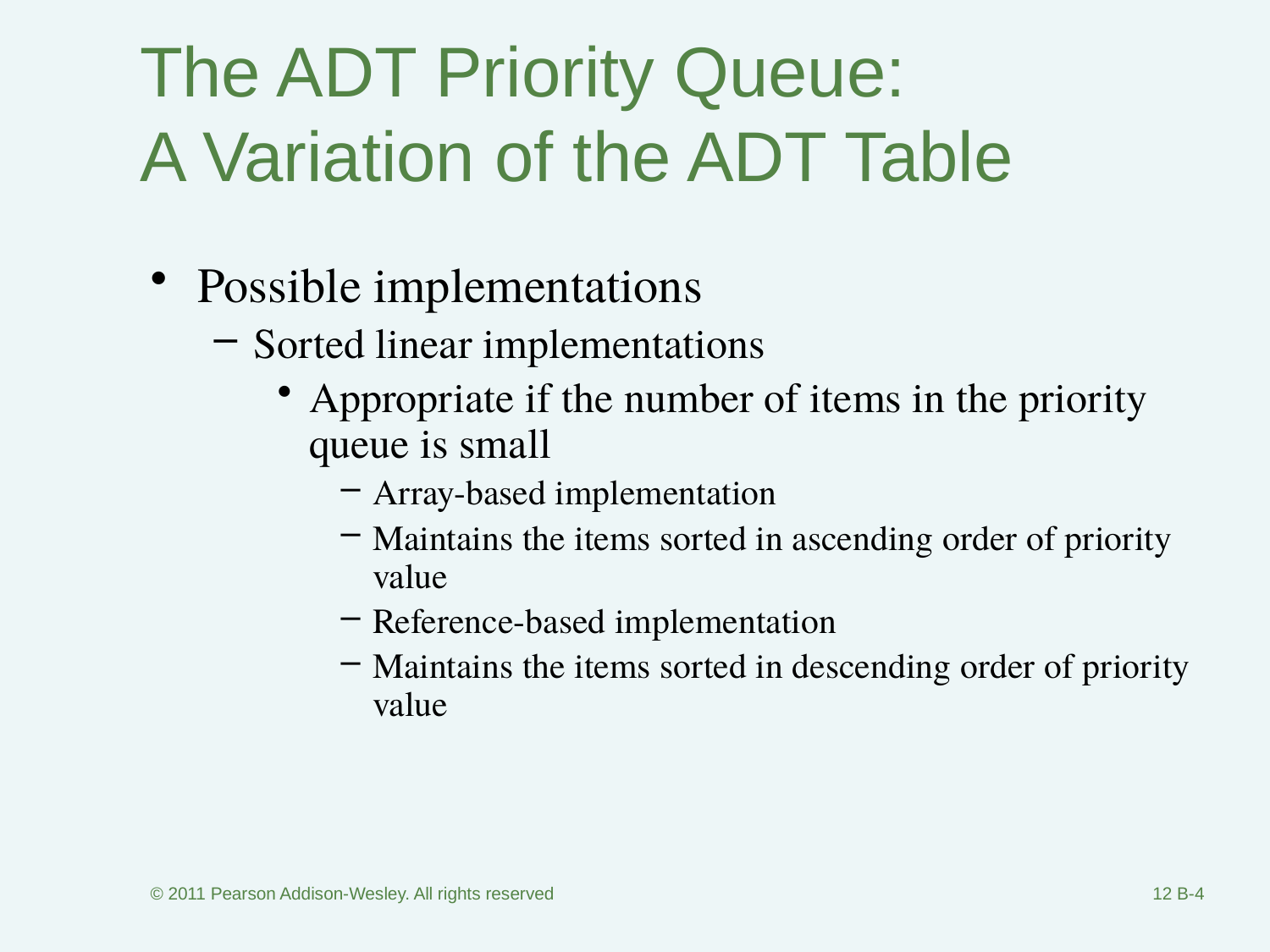

# The ADT Priority Queue: A Variation of the ADT Table
Possible implementations
Sorted linear implementations
Appropriate if the number of items in the priority queue is small
Array-based implementation
Maintains the items sorted in ascending order of priority value
Reference-based implementation
Maintains the items sorted in descending order of priority value
© 2011 Pearson Addison-Wesley. All rights reserved
12 B-4